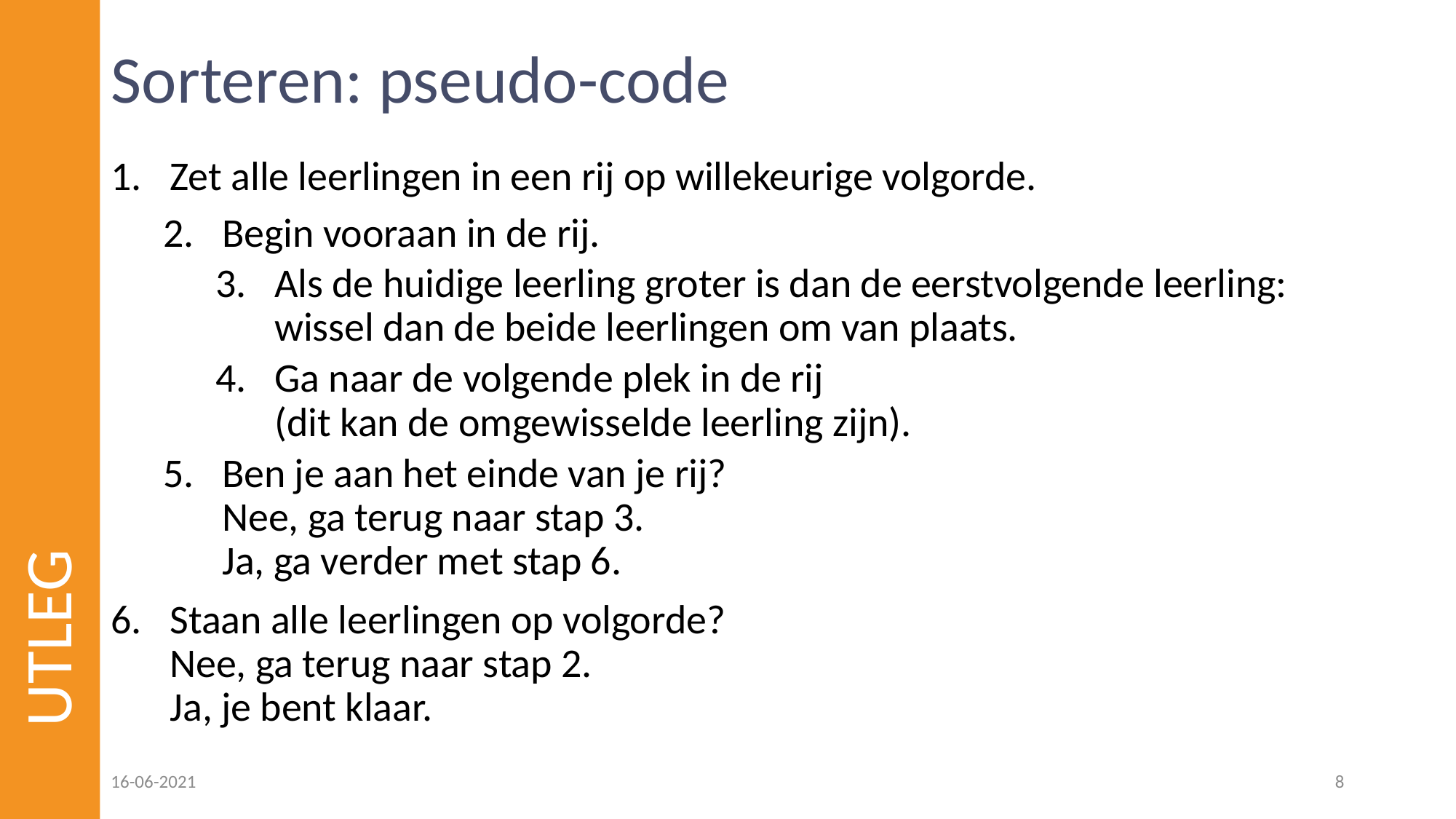

# Sorteren: pseudo-code
Zet alle leerlingen in een rij op willekeurige volgorde.
Begin vooraan in de rij.
Als de huidige leerling groter is dan de eerstvolgende leerling: wissel dan de beide leerlingen om van plaats.
Ga naar de volgende plek in de rij
(dit kan de omgewisselde leerling zijn).
Ben je aan het einde van je rij?
Nee, ga terug naar stap 3.
Ja, ga verder met stap 6.
Staan alle leerlingen op volgorde?
Nee, ga terug naar stap 2.
Ja, je bent klaar.

UTLEG
16-06-2021

8